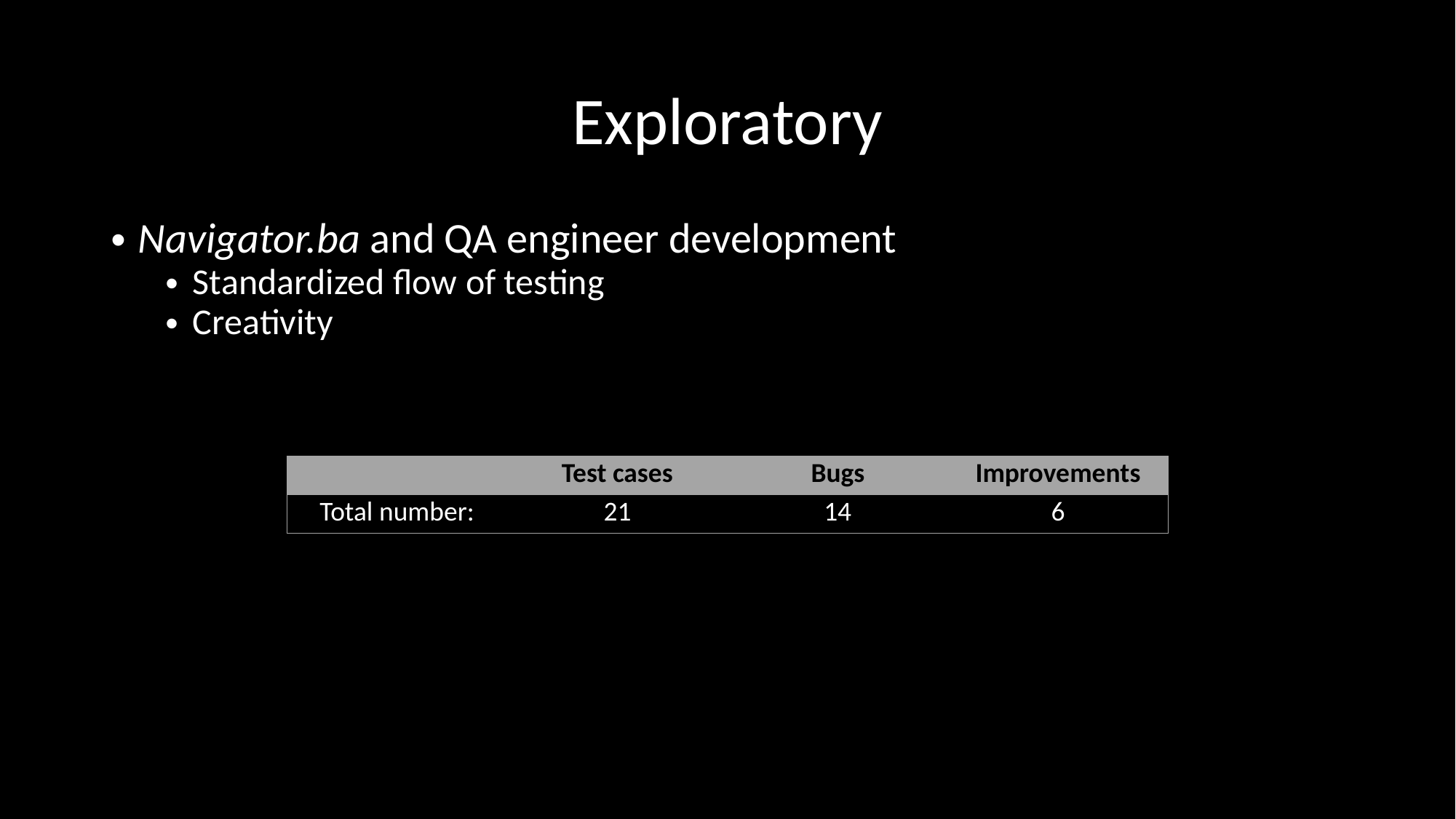

# Exploratory
Navigator.ba and QA engineer development
Standardized flow of testing
Creativity
|  | Test cases | Bugs | Improvements |
| --- | --- | --- | --- |
| Total number: | 21 | 14 | 6 |